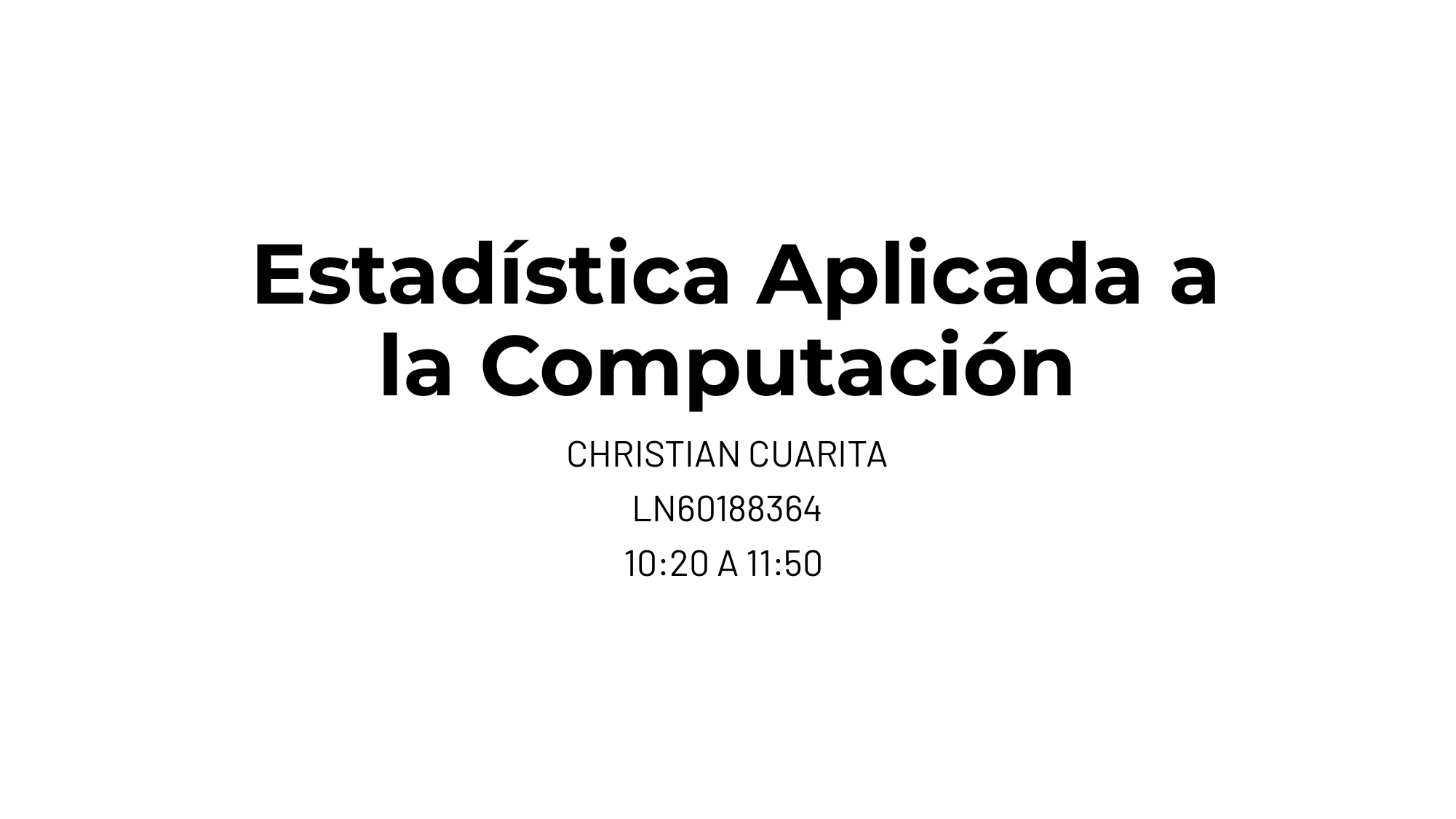

# Estadística Aplicada a la Computación
CHRISTIAN CUARITA
LN60188364
10:20 A 11:50